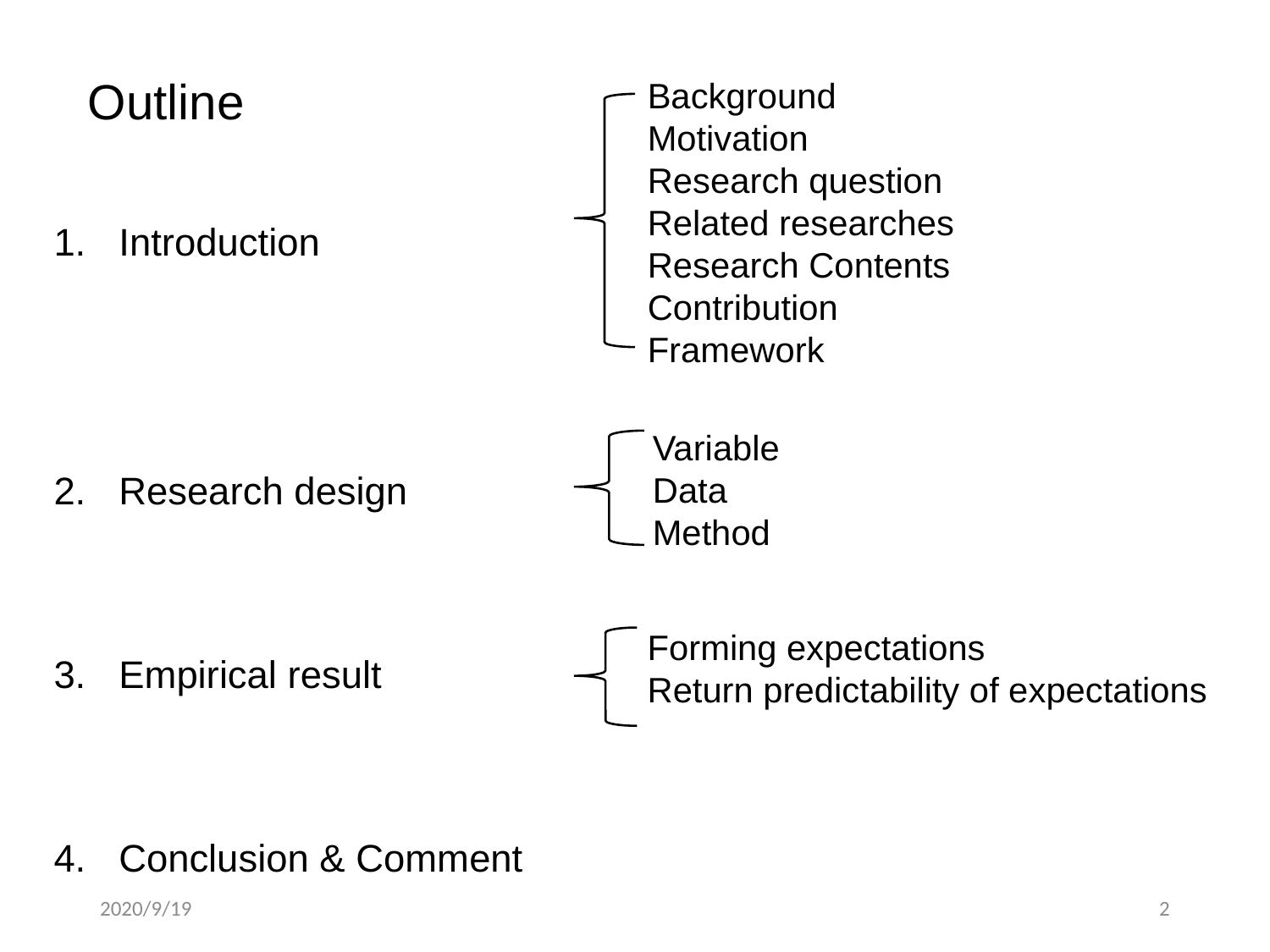

# Outline
Background
Motivation
Research question
Related researches
Research Contents
Contribution
Framework

Introduction

Research design

Empirical result

Conclusion & Comment

Variable
Data
Method

Forming expectations
Return predictability of expectations

2020/9/19
2